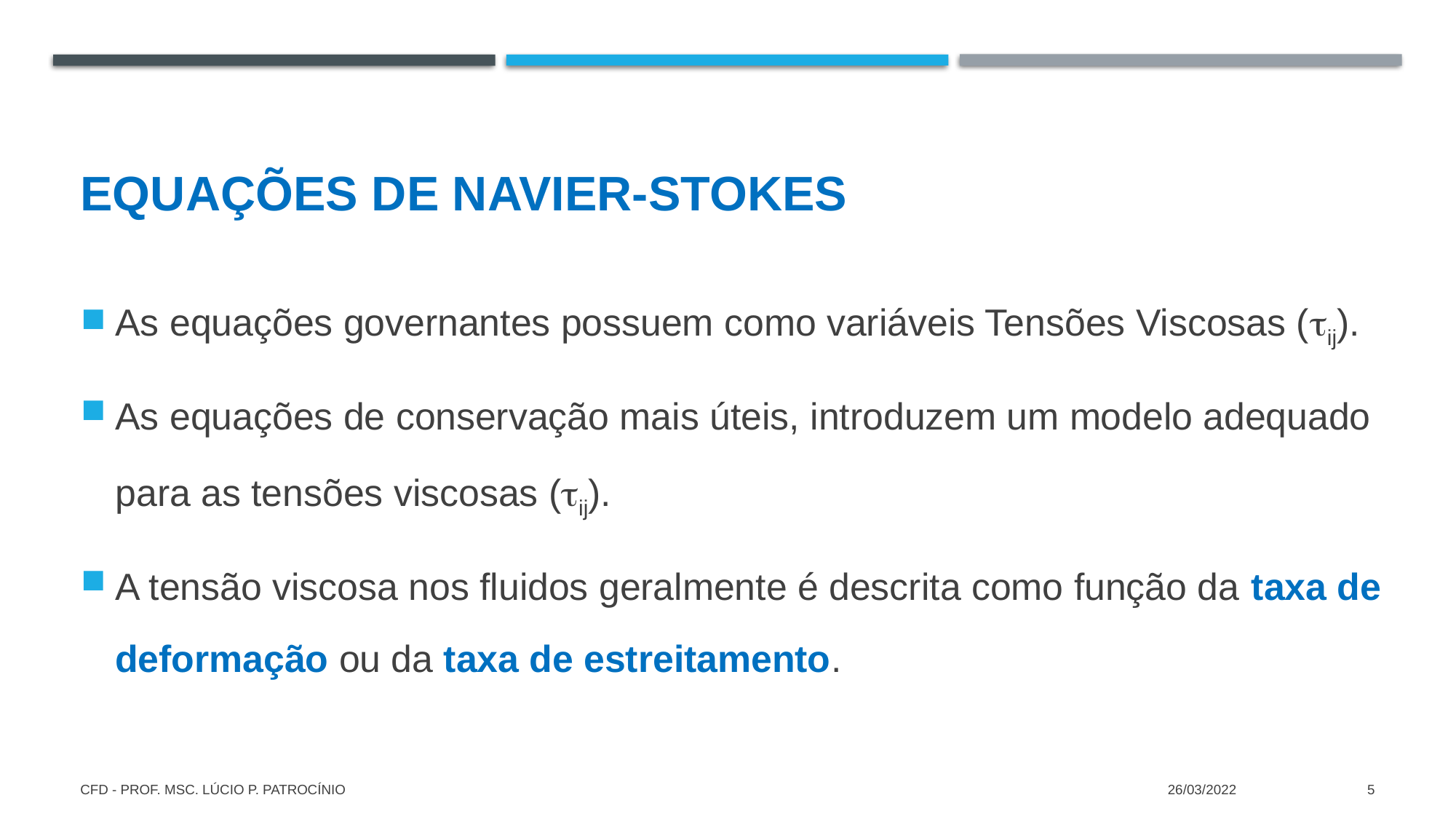

# Equações de Navier-Stokes
As equações governantes possuem como variáveis Tensões Viscosas (τij).
As equações de conservação mais úteis, introduzem um modelo adequado para as tensões viscosas (τij).
A tensão viscosa nos fluidos geralmente é descrita como função da taxa de deformação ou da taxa de estreitamento.
CFD - Prof. MSc. Lúcio P. Patrocínio
26/03/2022
5